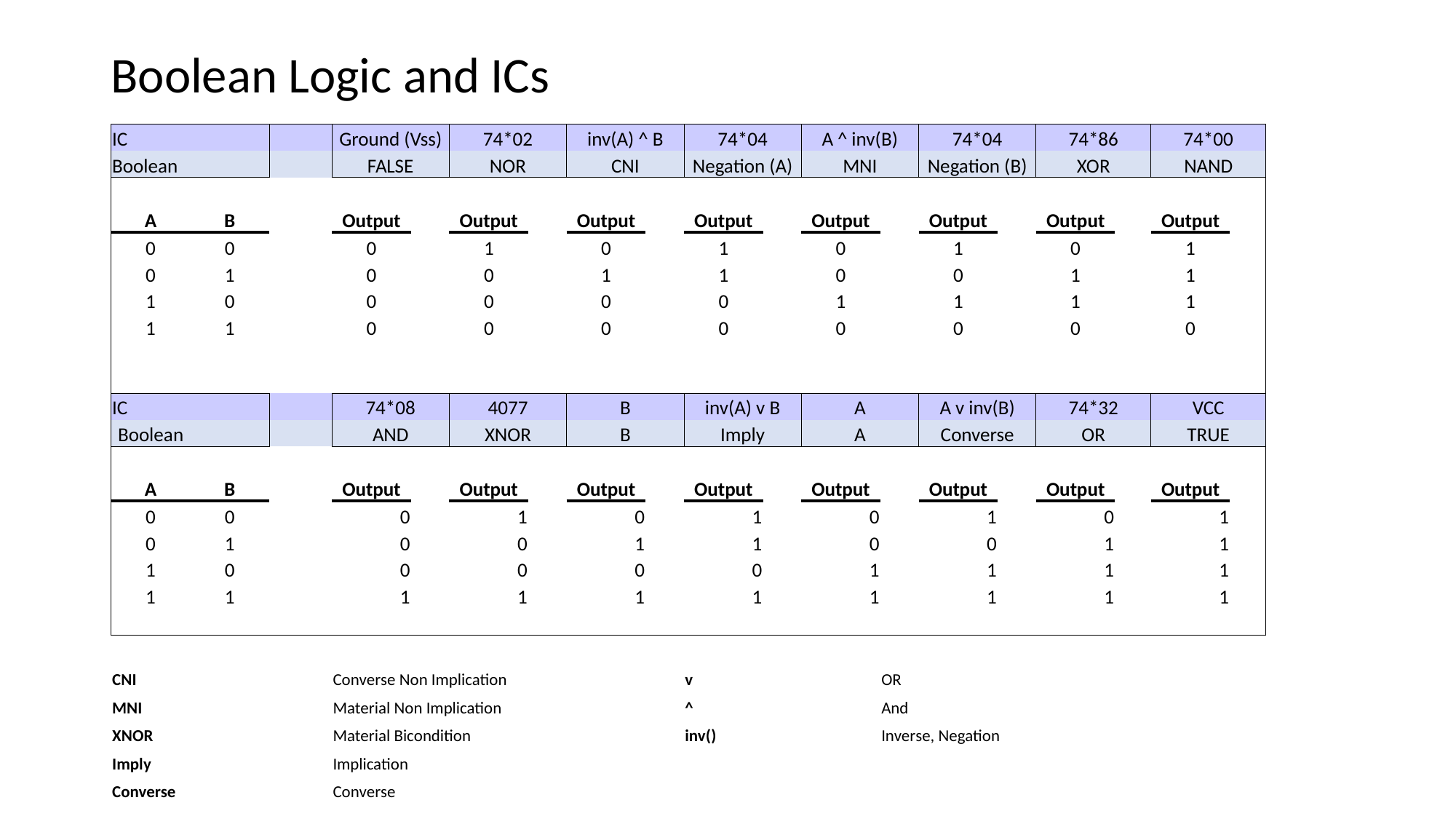

# Boolean Logic and ICs
| IC |  |  | Ground (Vss) |  | 74\*02 |  | inv(A) ^ B |  | 74\*04 |  | A ^ inv(B) |  | 74\*04 |  | 74\*86 |  | 74\*00 |  |
| --- | --- | --- | --- | --- | --- | --- | --- | --- | --- | --- | --- | --- | --- | --- | --- | --- | --- | --- |
| Boolean |  |  | FALSE |  | NOR |  | CNI |  | Negation (A) |  | MNI |  | Negation (B) |  | XOR |  | NAND |  |
|  |  |  |  |  |  |  |  |  |  |  |  |  |  |  |  |  |  |  |
| A | B |  | Output |  | Output |  | Output |  | Output |  | Output |  | Output |  | Output |  | Output |  |
| 0 | 0 |  | 0 |  | 1 |  | 0 |  | 1 |  | 0 |  | 1 |  | 0 |  | 1 |  |
| 0 | 1 |  | 0 |  | 0 |  | 1 |  | 1 |  | 0 |  | 0 |  | 1 |  | 1 |  |
| 1 | 0 |  | 0 |  | 0 |  | 0 |  | 0 |  | 1 |  | 1 |  | 1 |  | 1 |  |
| 1 | 1 |  | 0 |  | 0 |  | 0 |  | 0 |  | 0 |  | 0 |  | 0 |  | 0 |  |
|  |  |  |  |  |  |  |  |  |  |  |  |  |  |  |  |  |  |  |
|  |  |  |  |  |  |  |  |  |  |  |  |  |  |  |  |  |  |  |
| IC |  |  | 74\*08 |  | 4077 |  | B |  | inv(A) v B |  | A |  | A v inv(B) |  | 74\*32 |  | VCC |  |
| Boolean |  |  | AND |  | XNOR |  | B |  | Imply |  | A |  | Converse |  | OR |  | TRUE |  |
|  |  |  |  |  |  |  |  |  |  |  |  |  |  |  |  |  |  |  |
| A | B |  | Output |  | Output |  | Output |  | Output |  | Output |  | Output |  | Output |  | Output |  |
| 0 | 0 |  | 0 |  | 1 |  | 0 |  | 1 |  | 0 |  | 1 |  | 0 |  | 1 |  |
| 0 | 1 |  | 0 |  | 0 |  | 1 |  | 1 |  | 0 |  | 0 |  | 1 |  | 1 |  |
| 1 | 0 |  | 0 |  | 0 |  | 0 |  | 0 |  | 1 |  | 1 |  | 1 |  | 1 |  |
| 1 | 1 |  | 1 |  | 1 |  | 1 |  | 1 |  | 1 |  | 1 |  | 1 |  | 1 |  |
|  |  |  |  |  |  |  |  |  |  |  |  |  |  |  |  |  |  |  |
|  |  |  |  |  |  |  |  |  |  |  |  |  |  |  |  |  |  |  |
| CNI |  |  | Converse Non Implication |  |  |  |  |  | v |  |  | OR |  |  |  |  |  |  |
| MNI |  |  | Material Non Implication |  |  |  |  |  | ^ |  |  | And |  |  |  |  |  |  |
| XNOR |  |  | Material Bicondition |  |  |  |  |  | inv() |  |  | Inverse, Negation |  |  |  |  |  |  |
| Imply |  |  | Implication |  |  |  |  |  |  |  |  |  |  |  |  |  |  |  |
| Converse |  |  | Converse |  |  |  |  |  |  |  |  |  |  |  |  |  |  |  |